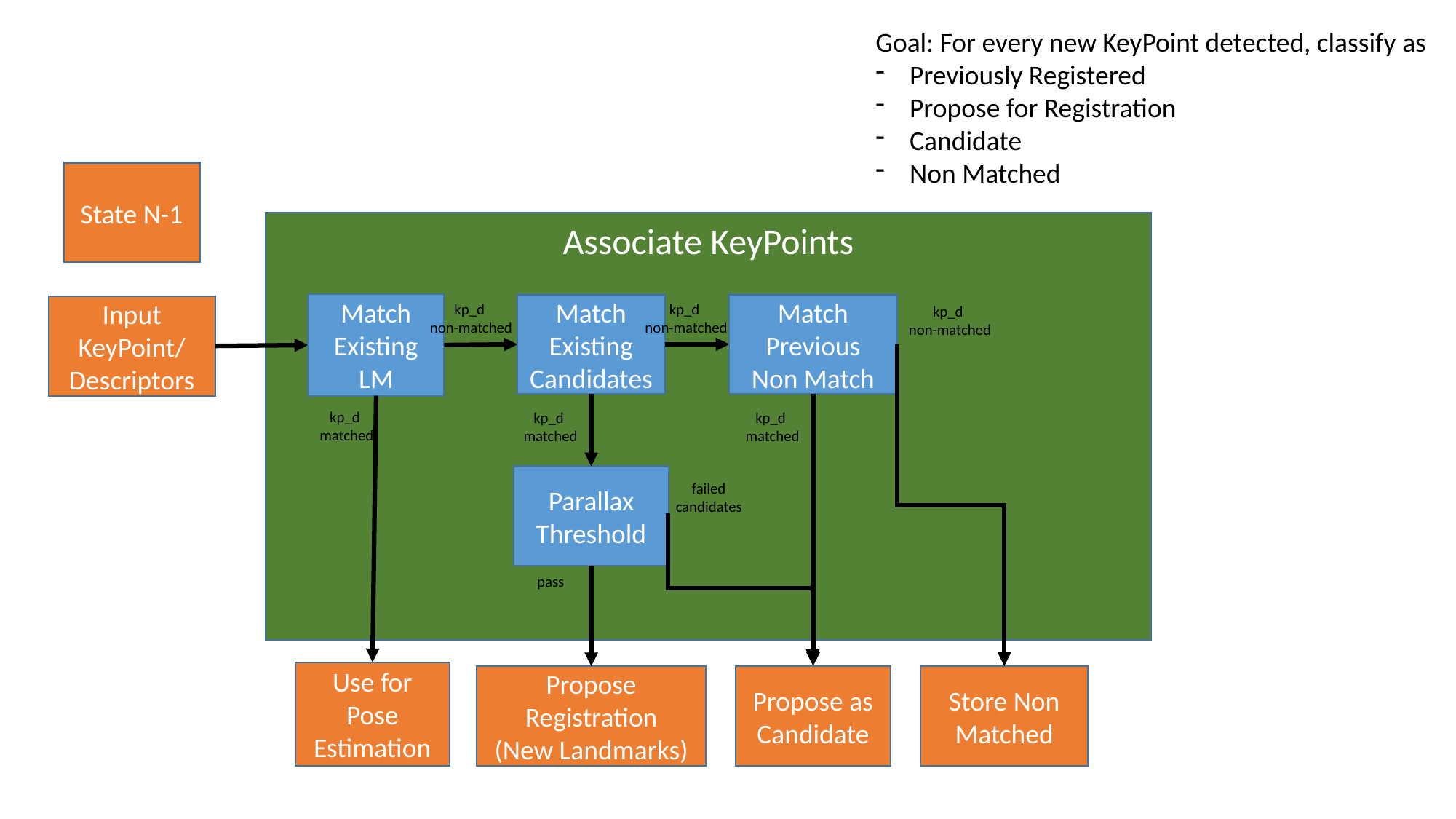

Goal: For every new KeyPoint detected, classify as
Previously Registered
Propose for Registration
Candidate
Non Matched
State N-1
Associate KeyPoints
Match Existing LM
kp_d
non-matched
kp_d
matched
Use for Pose Estimation
kp_d
non-matched
Match Existing Candidates
kp_d
matched
Parallax Threshold
failed
candidates
pass
Propose Registration
(New Landmarks)
Match Previous Non Match
kp_d
non-matched
kp_d
matched
Store Non Matched
Propose as Candidate
Input KeyPoint/ Descriptors